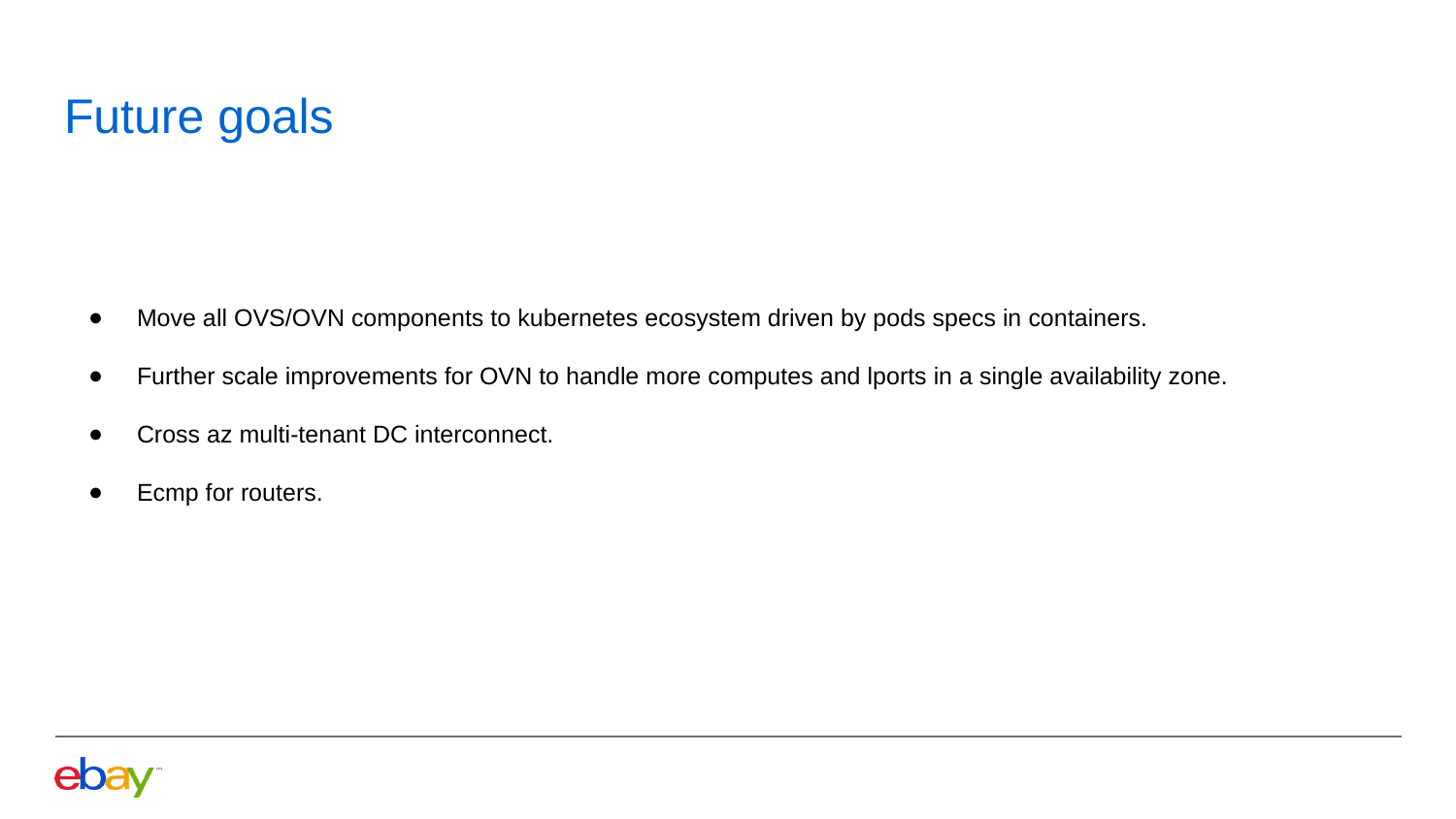

# Future goals

Move all OVS/OVN components to kubernetes ecosystem driven by pods specs in containers.

Further scale improvements for OVN to handle more computes and lports in a single availability zone.

Cross az multi-tenant DC interconnect.

Ecmp for routers.